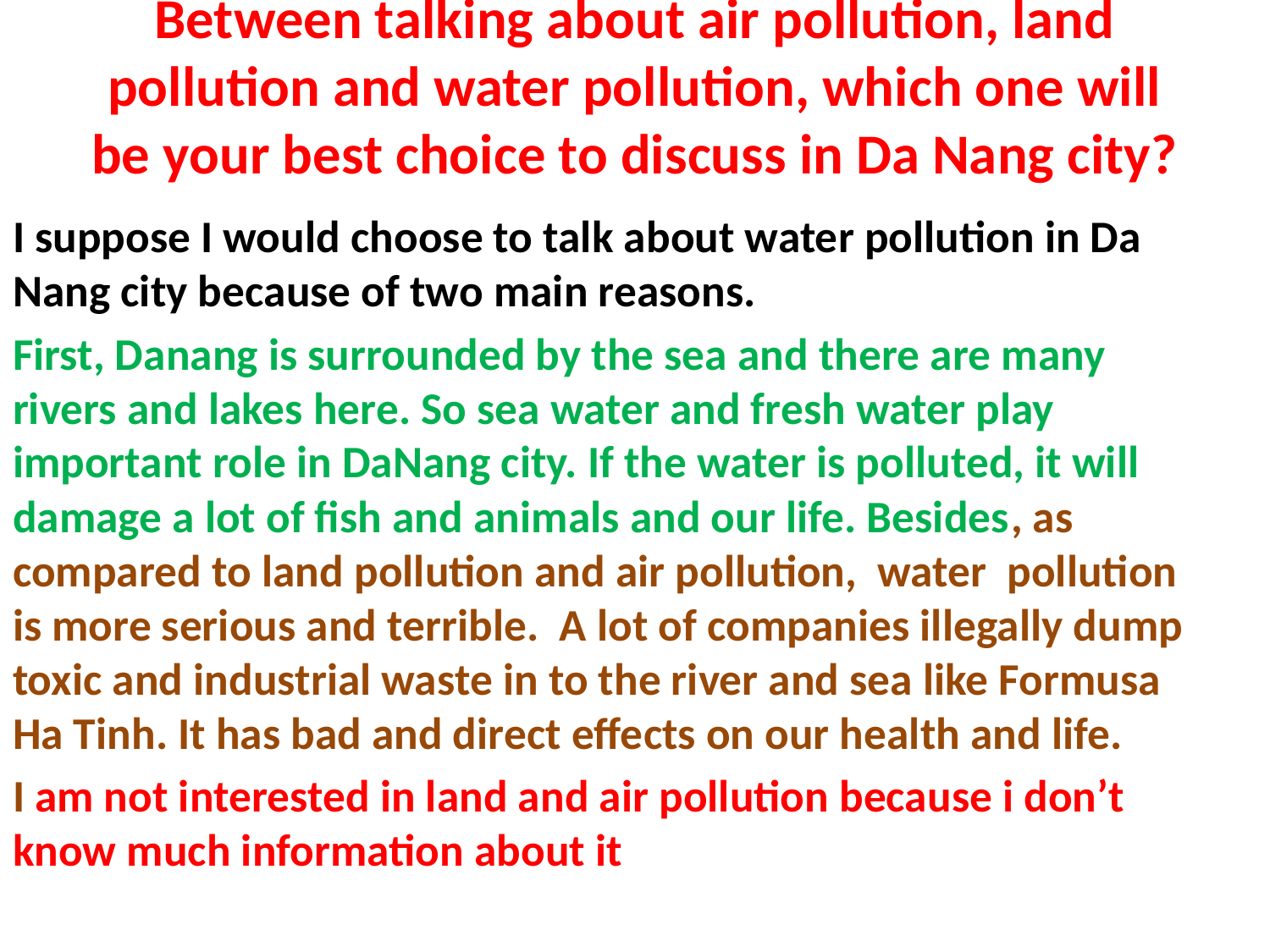

# Between talking about air pollution, land pollution and water pollution, which one will be your best choice to discuss in Da Nang city?
I suppose I would choose to talk about water pollution in Da Nang city because of two main reasons.
First, Danang is surrounded by the sea and there are many rivers and lakes here. So sea water and fresh water play important role in DaNang city. If the water is polluted, it will damage a lot of fish and animals and our life. Besides, as compared to land pollution and air pollution,  water  pollution is more serious and terrible.  A lot of companies illegally dump toxic and industrial waste in to the river and sea like Formusa Ha Tinh. It has bad and direct effects on our health and life.
I am not interested in land and air pollution because i don’t know much information about it